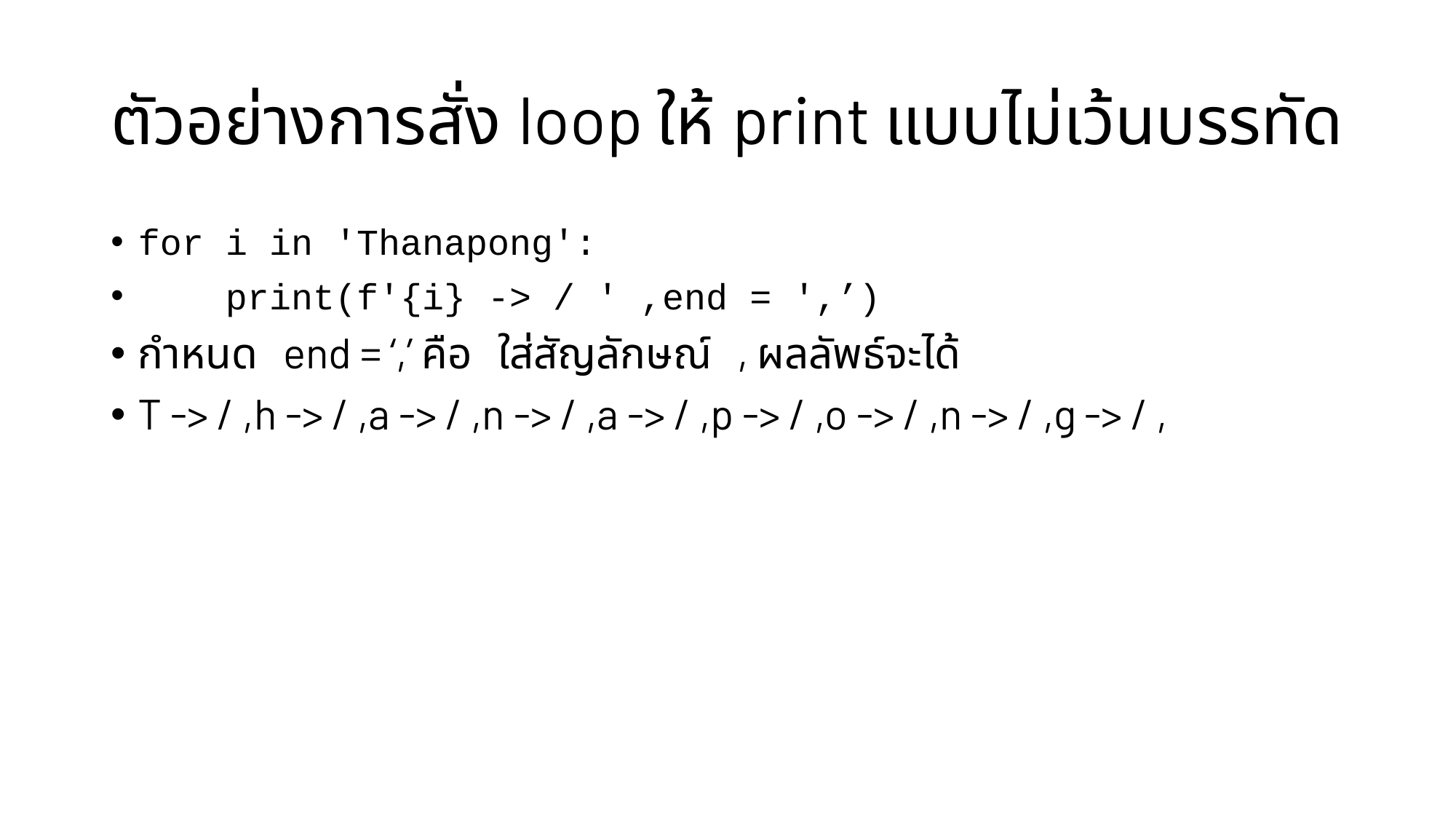

# ตัวอย่างการสั่ง loop ให้ print แบบไม่เว้นบรรทัด
for i in 'Thanapong':
    print(f'{i} -> / ' ,end = ',’)
กำหนด end = ‘,’ คือ ใส่สัญลักษณ์ , ผลลัพธ์จะได้
T -> / ,h -> / ,a -> / ,n -> / ,a -> / ,p -> / ,o -> / ,n -> / ,g -> / ,